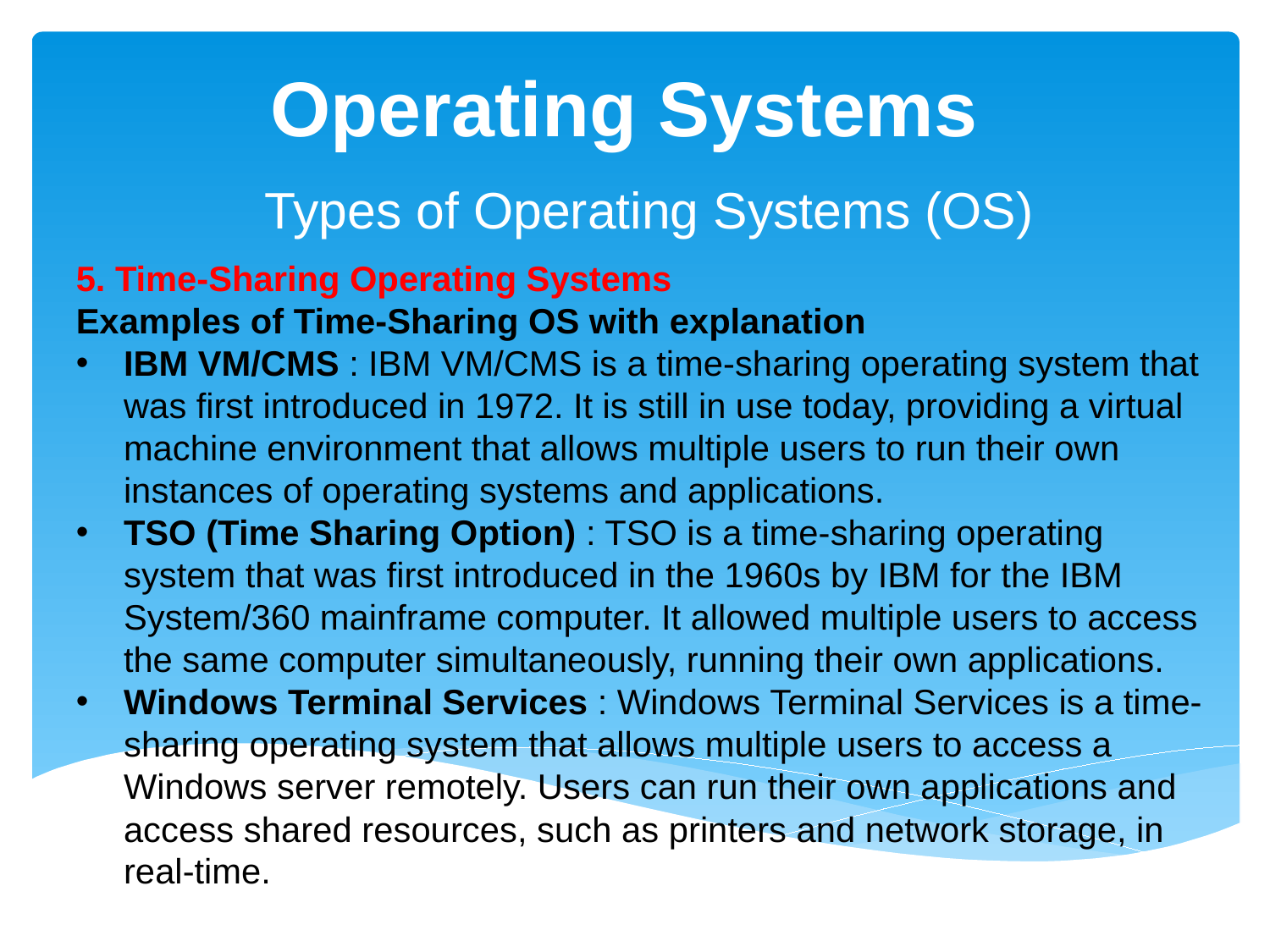

# Operating Systems
  Types of Operating Systems (OS)

5. Time-Sharing Operating Systems
Examples of Time-Sharing OS with explanation
IBM VM/CMS : IBM VM/CMS is a time-sharing operating system that was first introduced in 1972. It is still in use today, providing a virtual machine environment that allows multiple users to run their own instances of operating systems and applications.
TSO (Time Sharing Option) : TSO is a time-sharing operating system that was first introduced in the 1960s by IBM for the IBM System/360 mainframe computer. It allowed multiple users to access the same computer simultaneously, running their own applications.
Windows Terminal Services : Windows Terminal Services is a time-sharing operating system that allows multiple users to access a Windows server remotely. Users can run their own applications and access shared resources, such as printers and network storage, in real-time.